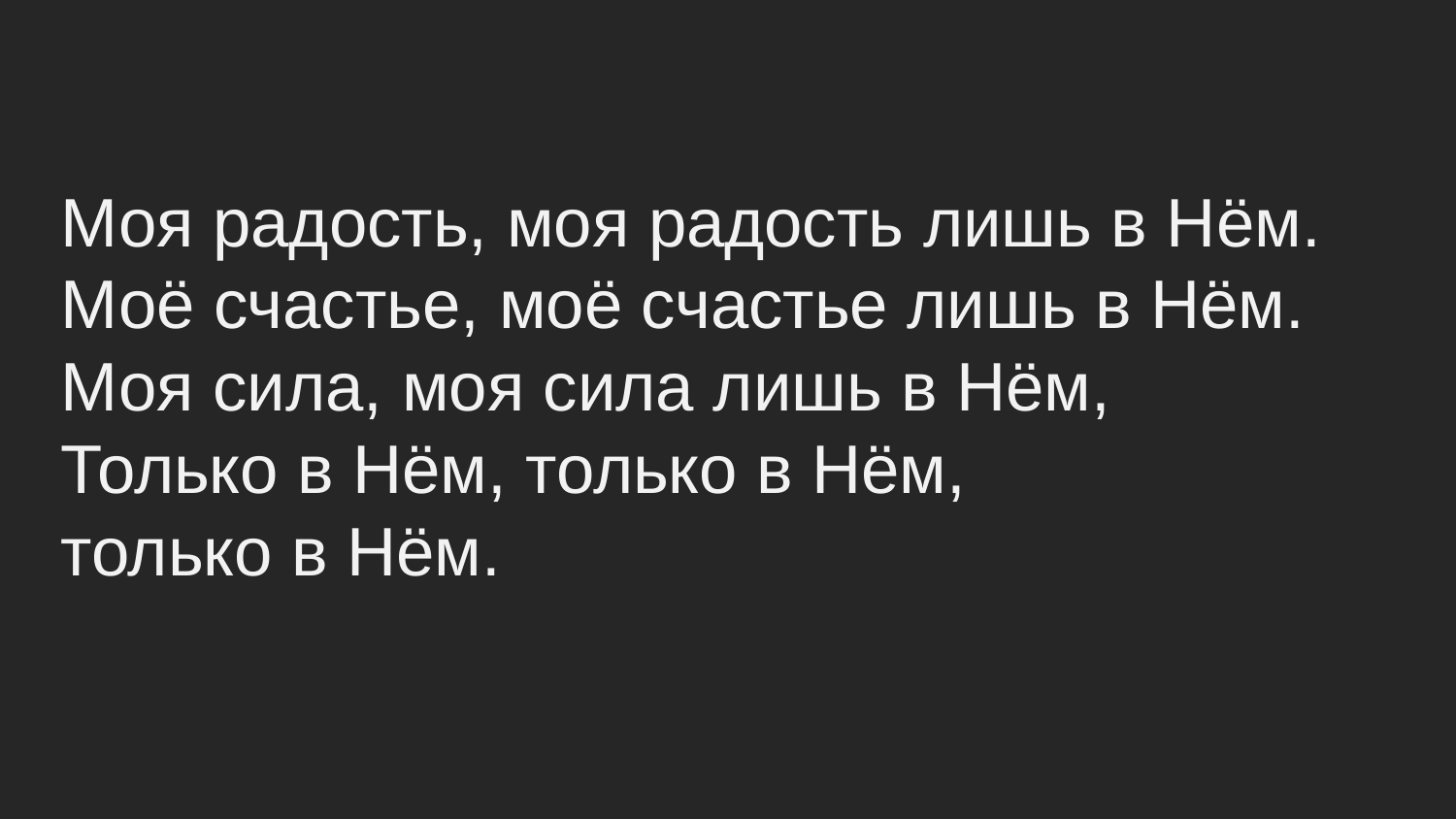

# Моя радость, моя радость лишь в Нём. Моё счастье, моё счастье лишь в Нём. Моя сила, моя сила лишь в Нём, Только в Нём, только в Нём, только в Нём.